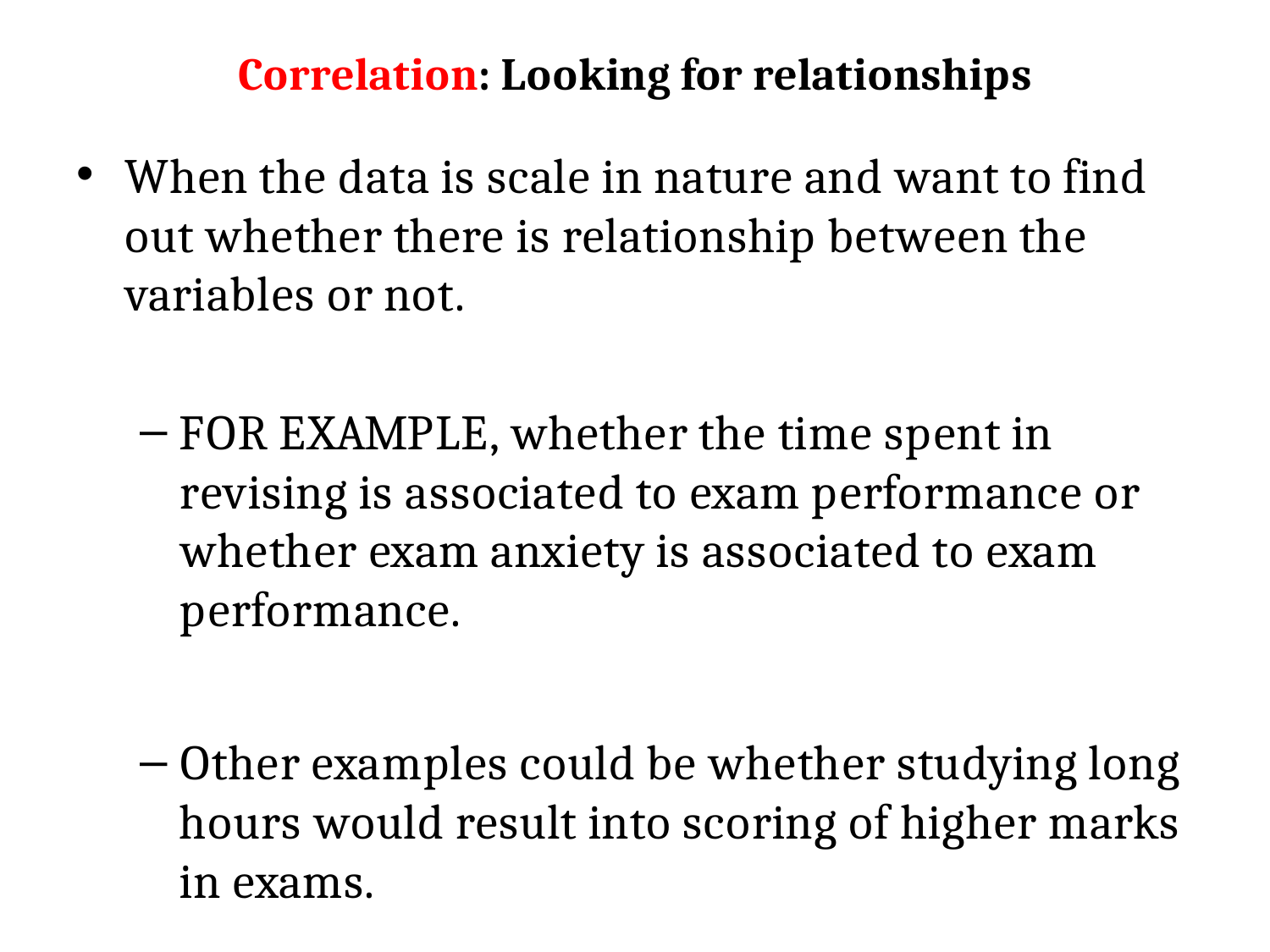

# Correlation: Looking for relationships
When the data is scale in nature and want to find out whether there is relationship between the variables or not.

FOR EXAMPLE, whether the time spent in revising is associated to exam performance or whether exam anxiety is associated to exam performance.

Other examples could be whether studying long hours would result into scoring of higher marks in exams.